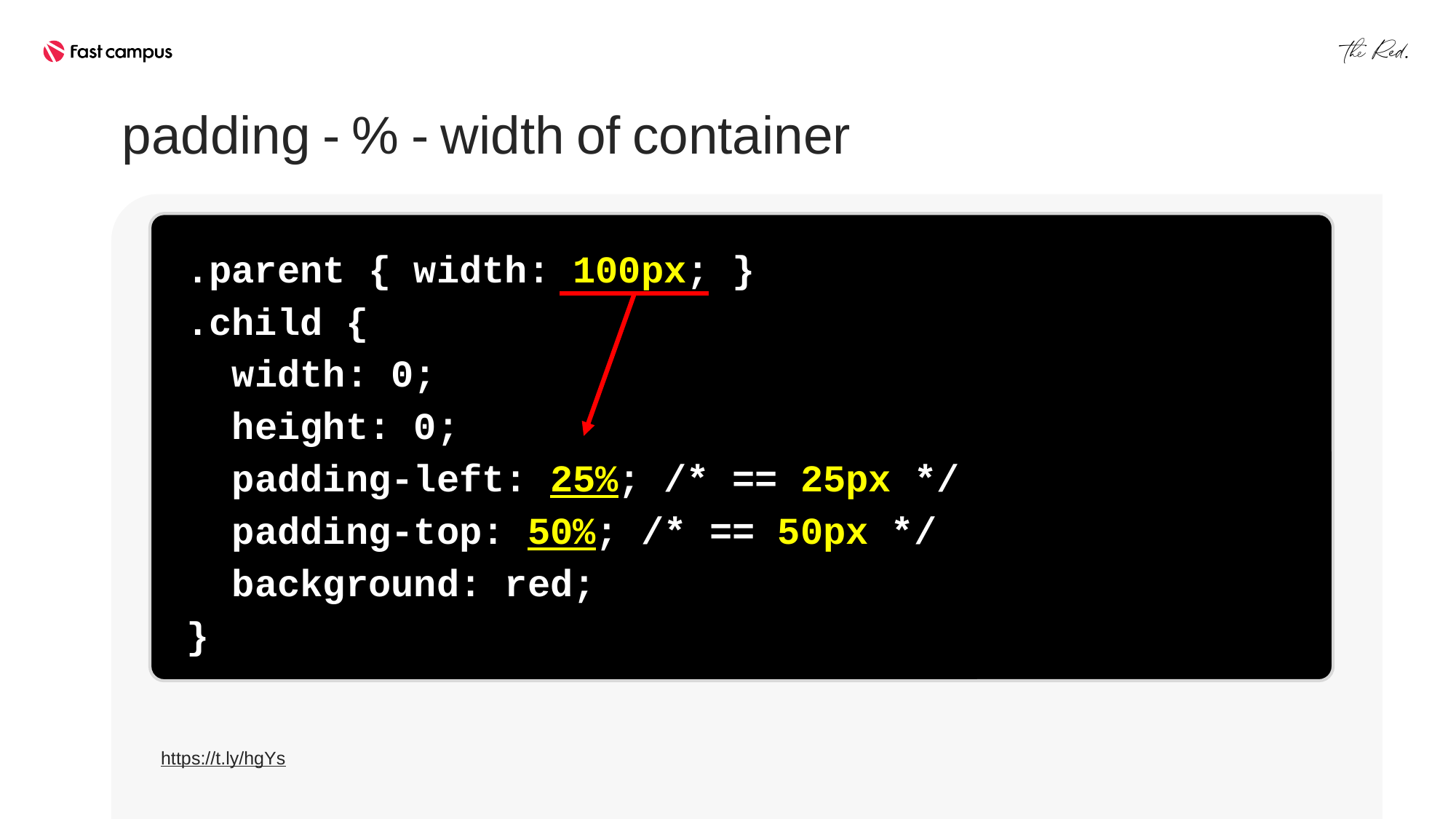

padding - % - width of container
.parent { width: 100px; }
.child {
  width: 0;
  height: 0;
  padding-left: 25%; /* == 25px */
  padding-top: 50%; /* == 50px */
  background: red;
}
https://t.ly/hgYs